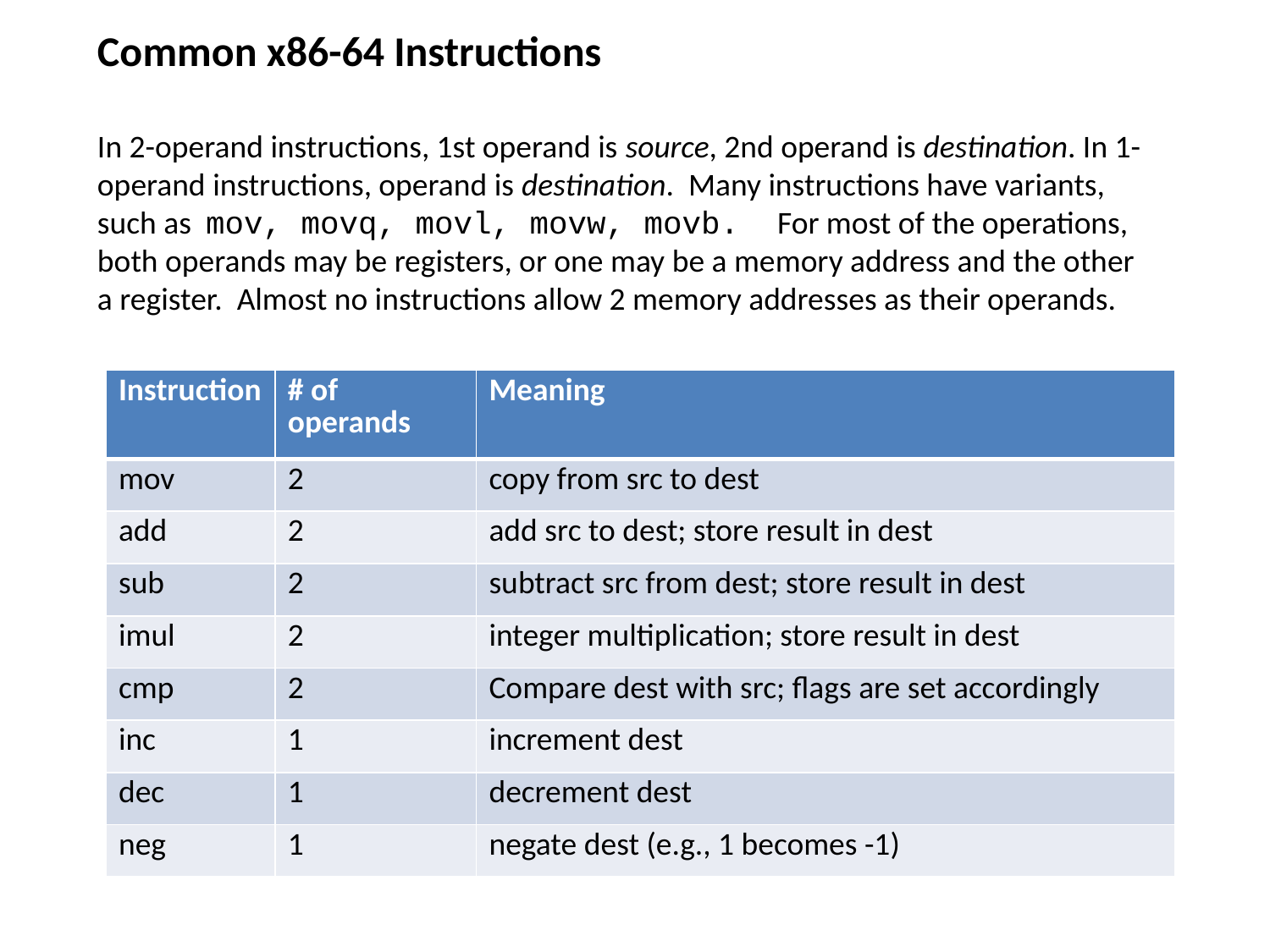

Common x86-64 Instructions

In 2-operand instructions, 1st operand is source, 2nd operand is destination. In 1-operand instructions, operand is destination.  Many instructions have variants, such as  mov, movq, movl, movw, movb.  For most of the operations, both operands may be registers, or one may be a memory address and the other a register.  Almost no instructions allow 2 memory addresses as their operands.
| Instruction | # of operands | Meaning |
| --- | --- | --- |
| mov | 2 | copy from src to dest |
| add | 2 | add src to dest; store result in dest |
| sub | 2 | subtract src from dest; store result in dest |
| imul | 2 | integer multiplication; store result in dest |
| cmp | 2 | Compare dest with src; flags are set accordingly |
| inc | 1 | increment dest |
| dec | 1 | decrement dest |
| neg | 1 | negate dest (e.g., 1 becomes -1) |